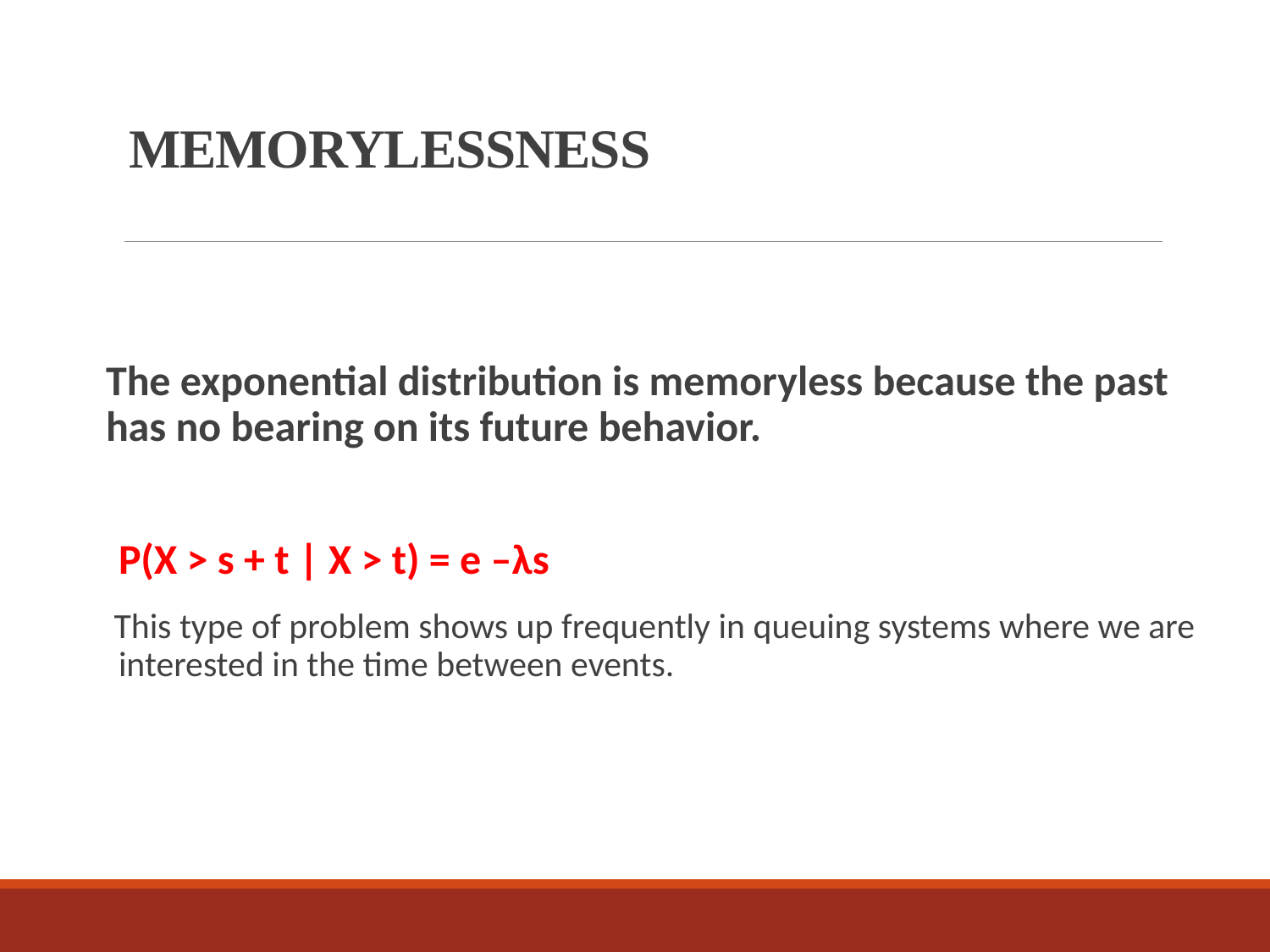

# MEMORYLESSNESS

The exponential distribution is memoryless because the past has no bearing on its future behavior.

P(X > s + t | X > t) = e –λs
 This type of problem shows up frequently in queuing systems where we are interested in the time between events.